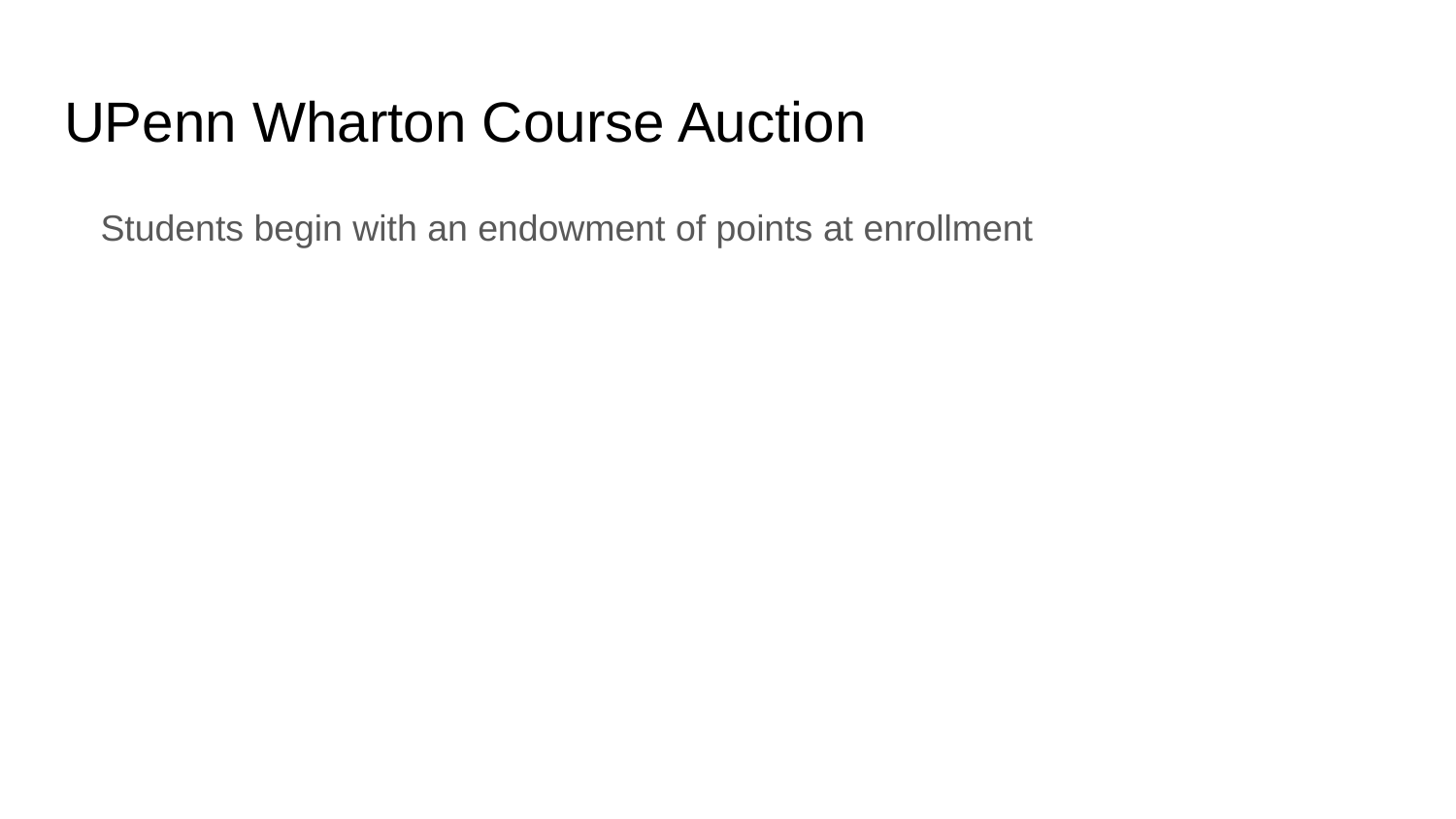

# UPenn Wharton Course Auction
Students begin with an endowment of points at enrollment